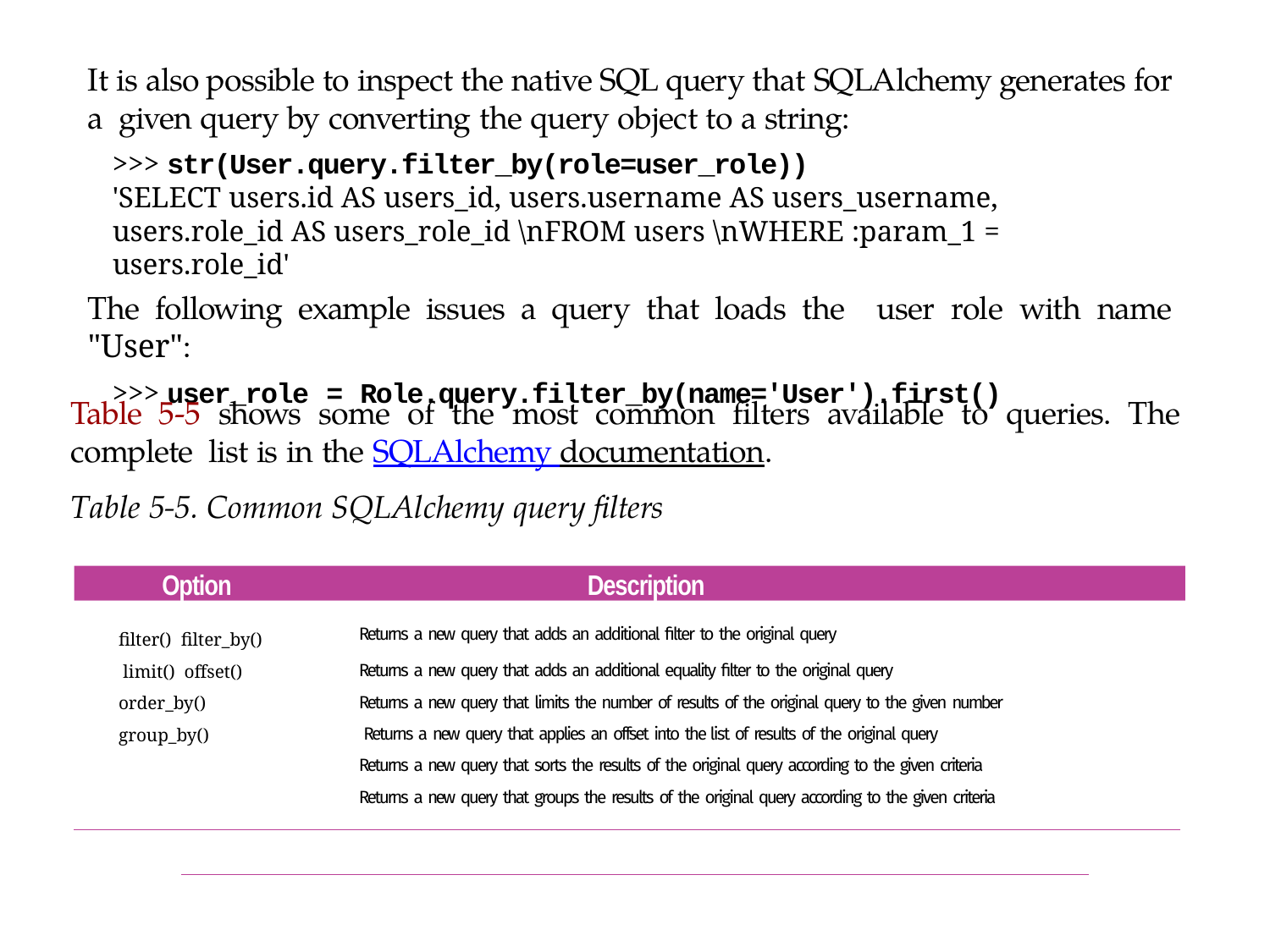

It is also possible to inspect the native SQL query that SQLAlchemy generates for a  given query by converting the query object to a string:
>>> str(User.query.filter_by(role=user_role))
'SELECT users.id AS users_id, users.username AS users_username,
users.role_id AS users_role_id \nFROM users \nWHERE :param_1 = users.role_id'
The following example issues a query that loads the  user role with name "User":
>>> user_role = Role.query.filter_by(name='User').first()
Table 5-5 shows some of the most common filters available to queries. The complete  list is in the SQLAlchemy documentation.
Table 5-5. Common SQLAlchemy query filters
	Option			Description
Returns a new query that adds an additional filter to the original query
Returns a new query that adds an additional equality filter to the original query
Returns a new query that limits the number of results of the original query to the given number
 Returns a new query that applies an offset into the list of results of the original query
Returns a new query that sorts the results of the original query according to the given criteria
Returns a new query that groups the results of the original query according to the given criteria
filter()  filter_by()  limit()  offset()  order_by()  group_by()